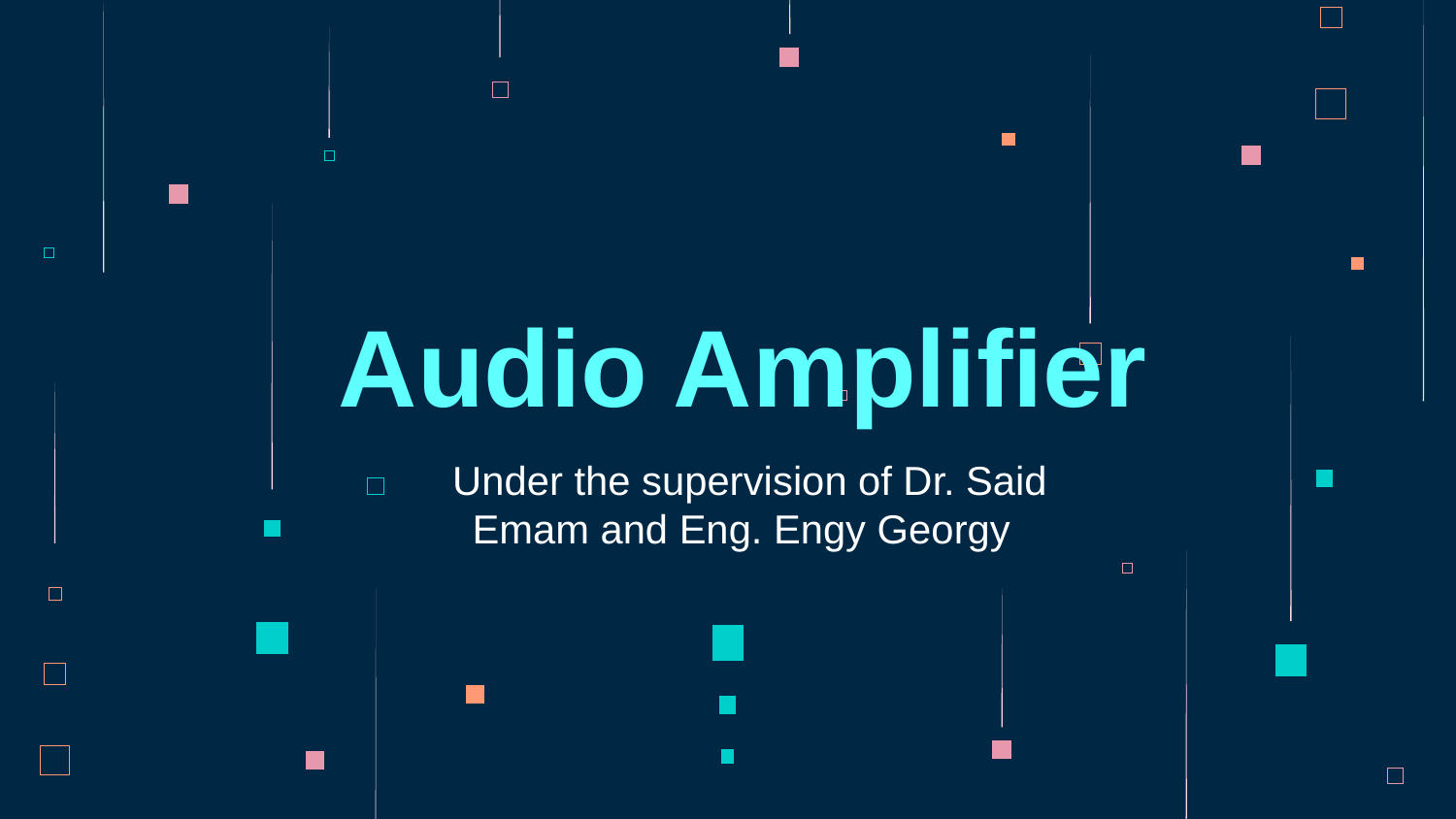

# Audio Amplifier

       Under the supervision of Dr. Said Emam and Eng. Engy Georgy